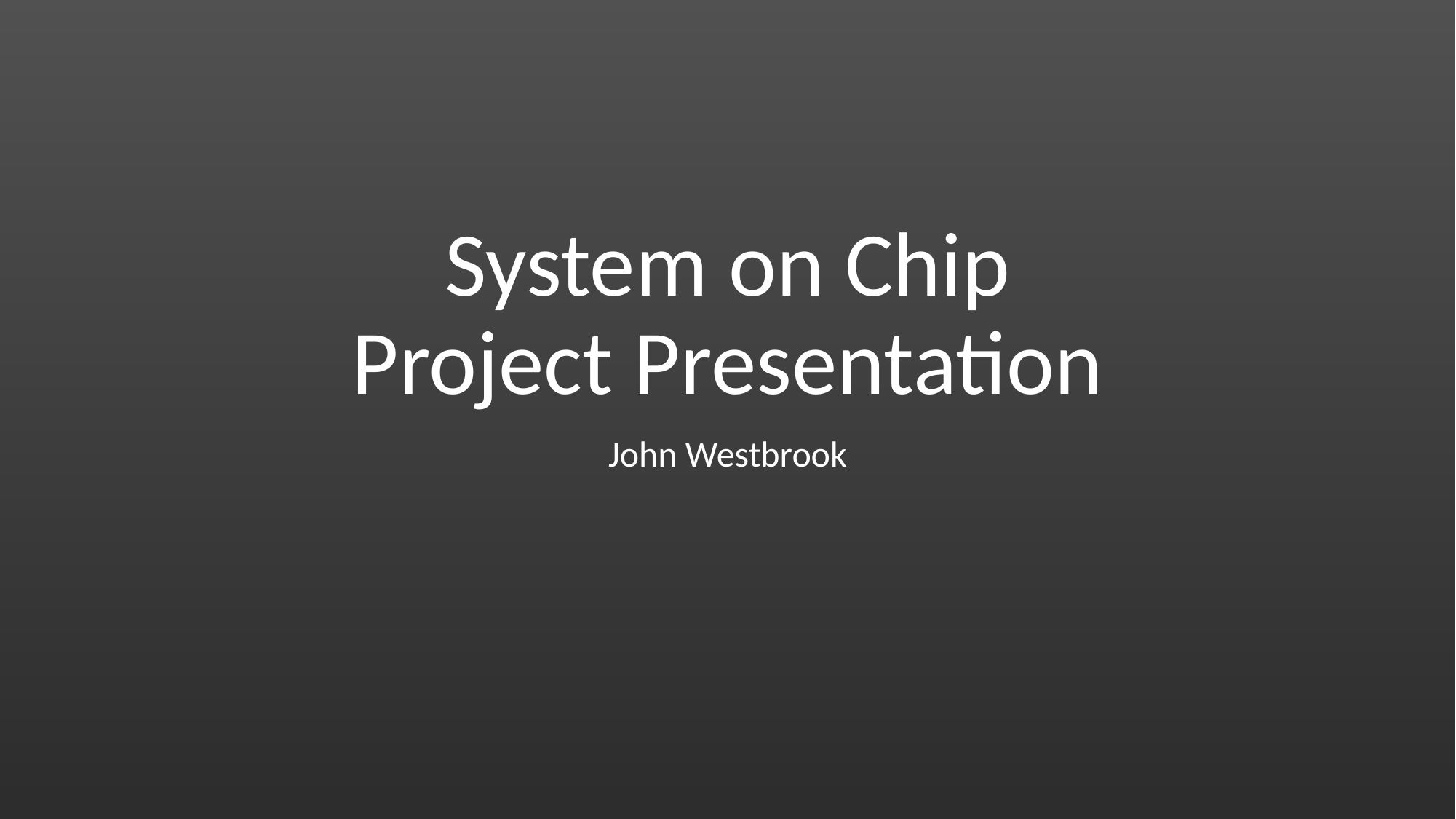

# System on Chip Project Presentation
John Westbrook